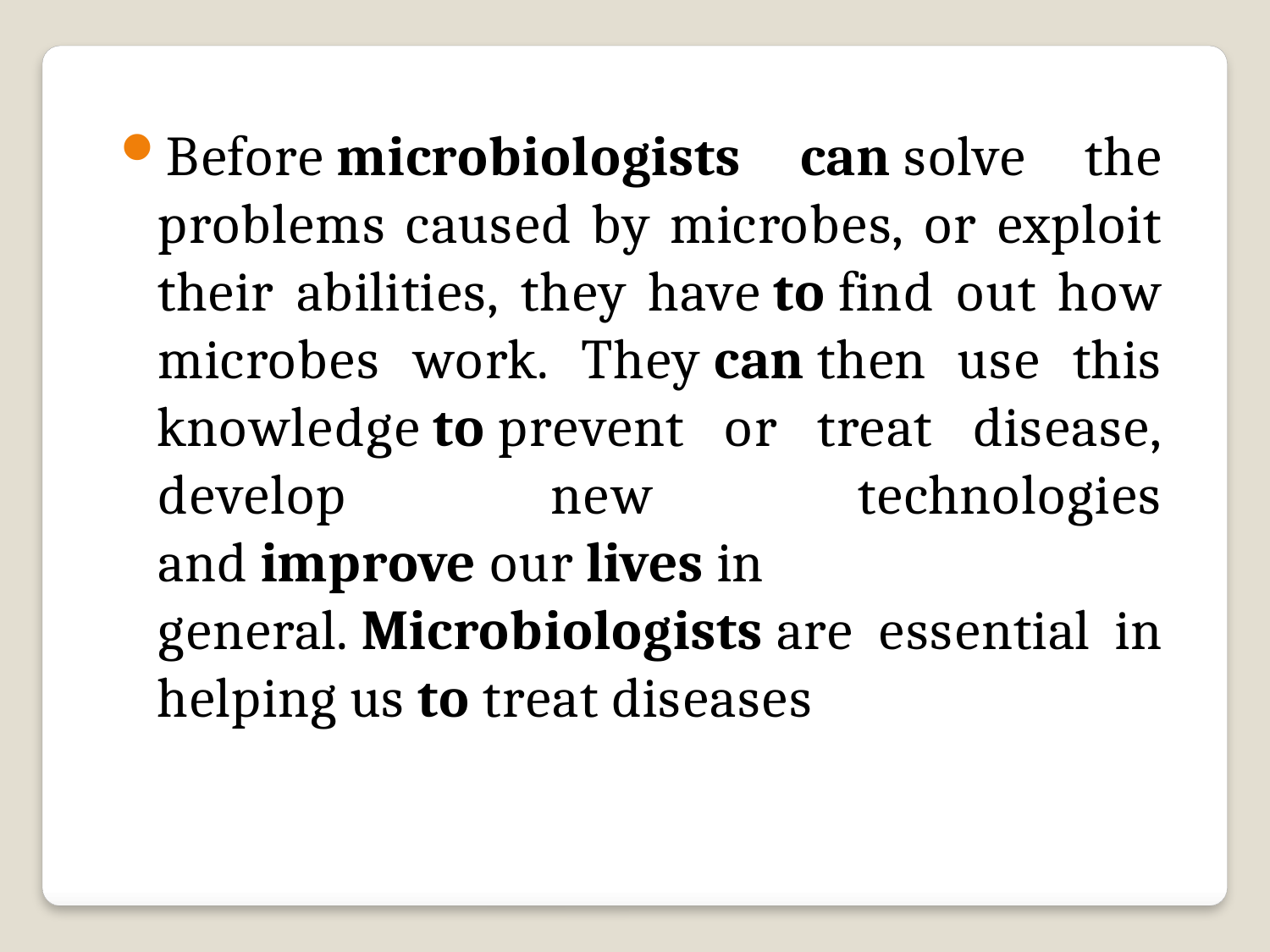

Before microbiologists can solve the problems caused by microbes, or exploit their abilities, they have to find out how microbes work. They can then use this knowledge to prevent or treat disease, develop new technologies and improve our lives in general. Microbiologists are essential in helping us to treat diseases